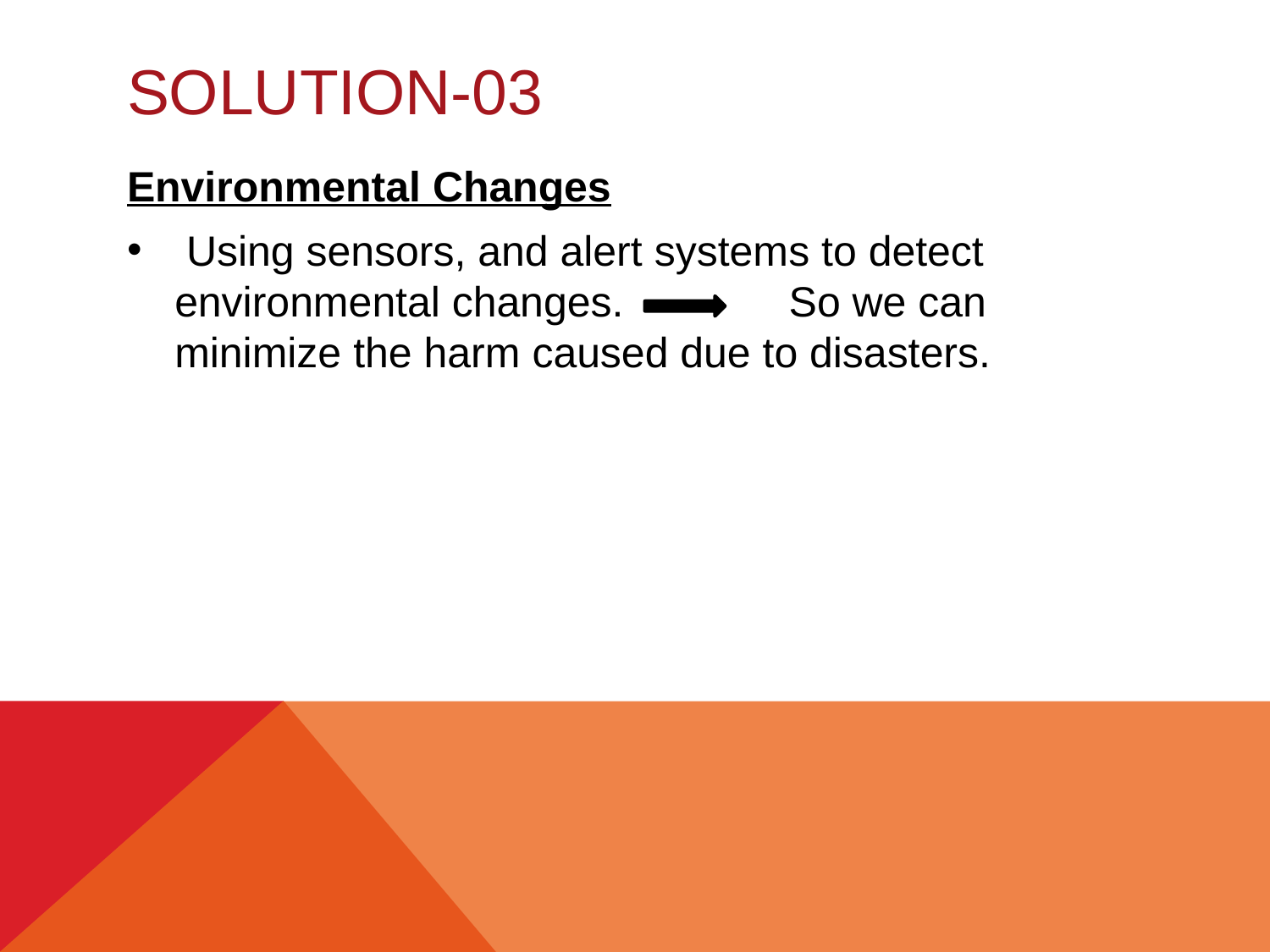

# Solution-03
Environmental Changes
 Using sensors, and alert systems to detect environmental changes.              So we can minimize the harm caused due to disasters.